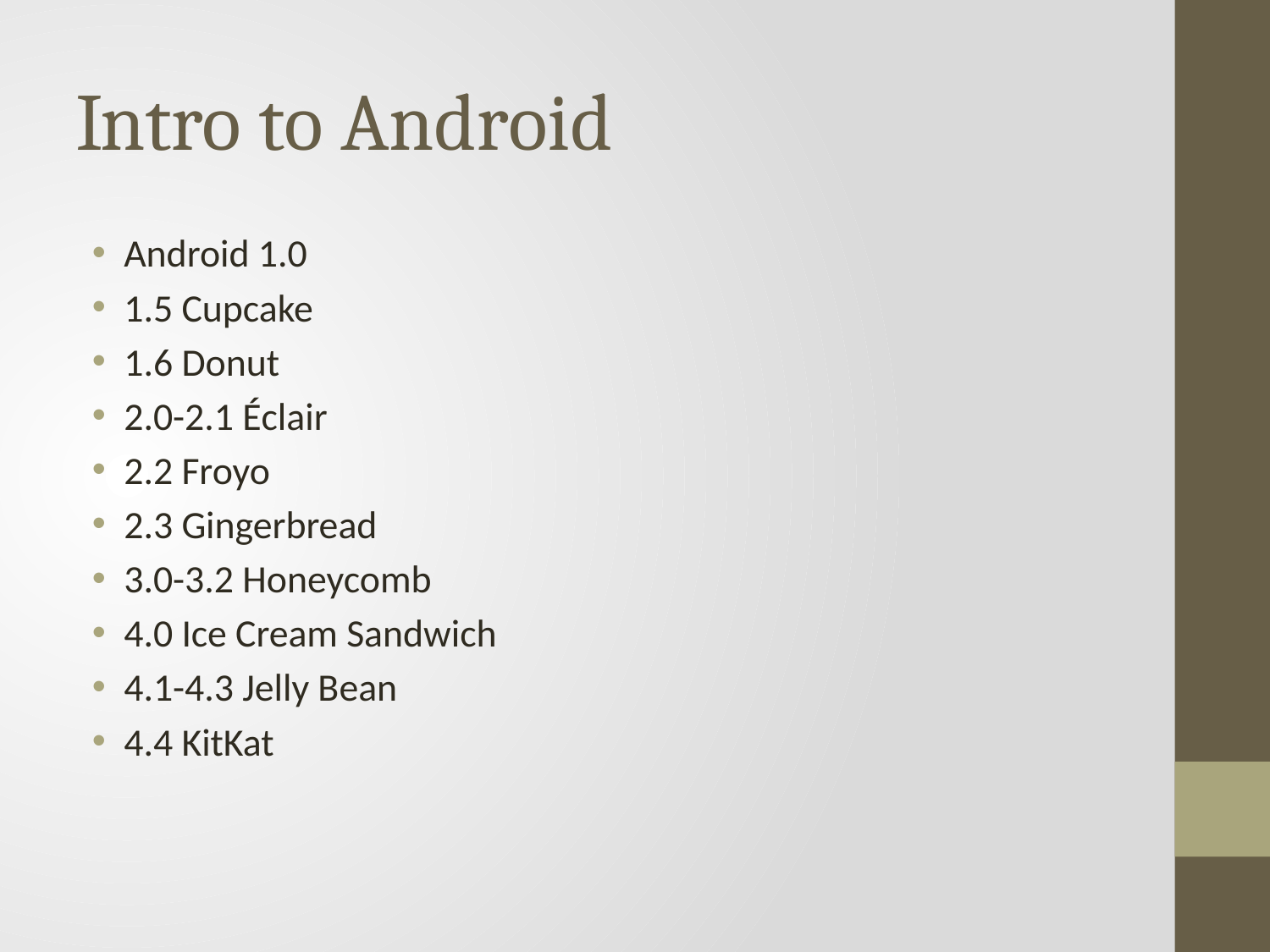

# Intro to Android
Android 1.0
1.5 Cupcake
1.6 Donut
2.0-2.1 Éclair
2.2 Froyo
2.3 Gingerbread
3.0-3.2 Honeycomb
4.0 Ice Cream Sandwich
4.1-4.3 Jelly Bean
4.4 KitKat